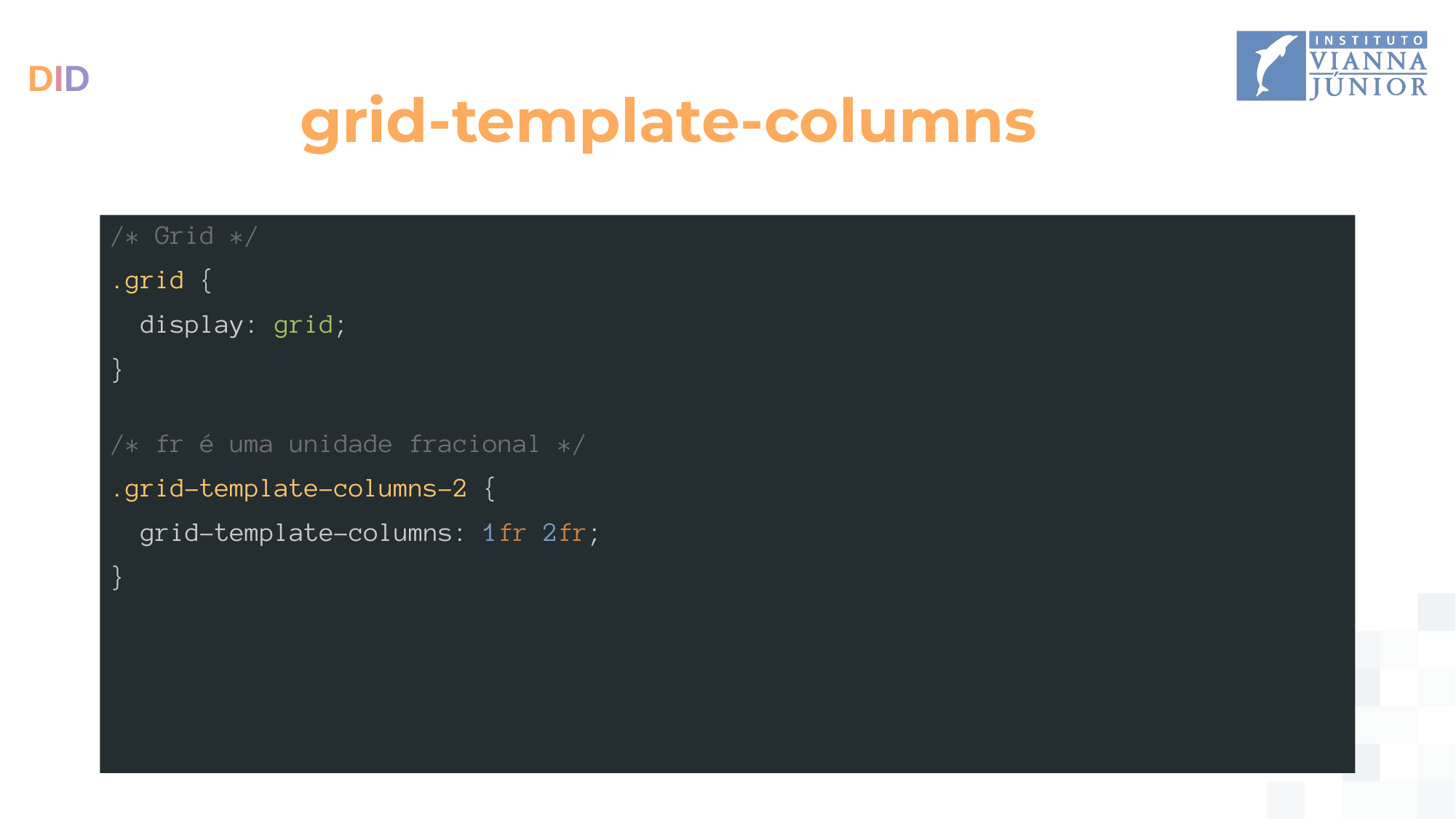

# grid-template-columns
/* Grid */
.grid {
  display: grid;
}
/* fr é uma unidade fracional */
.grid-template-columns-2 {
  grid-template-columns: 1fr 2fr;
}